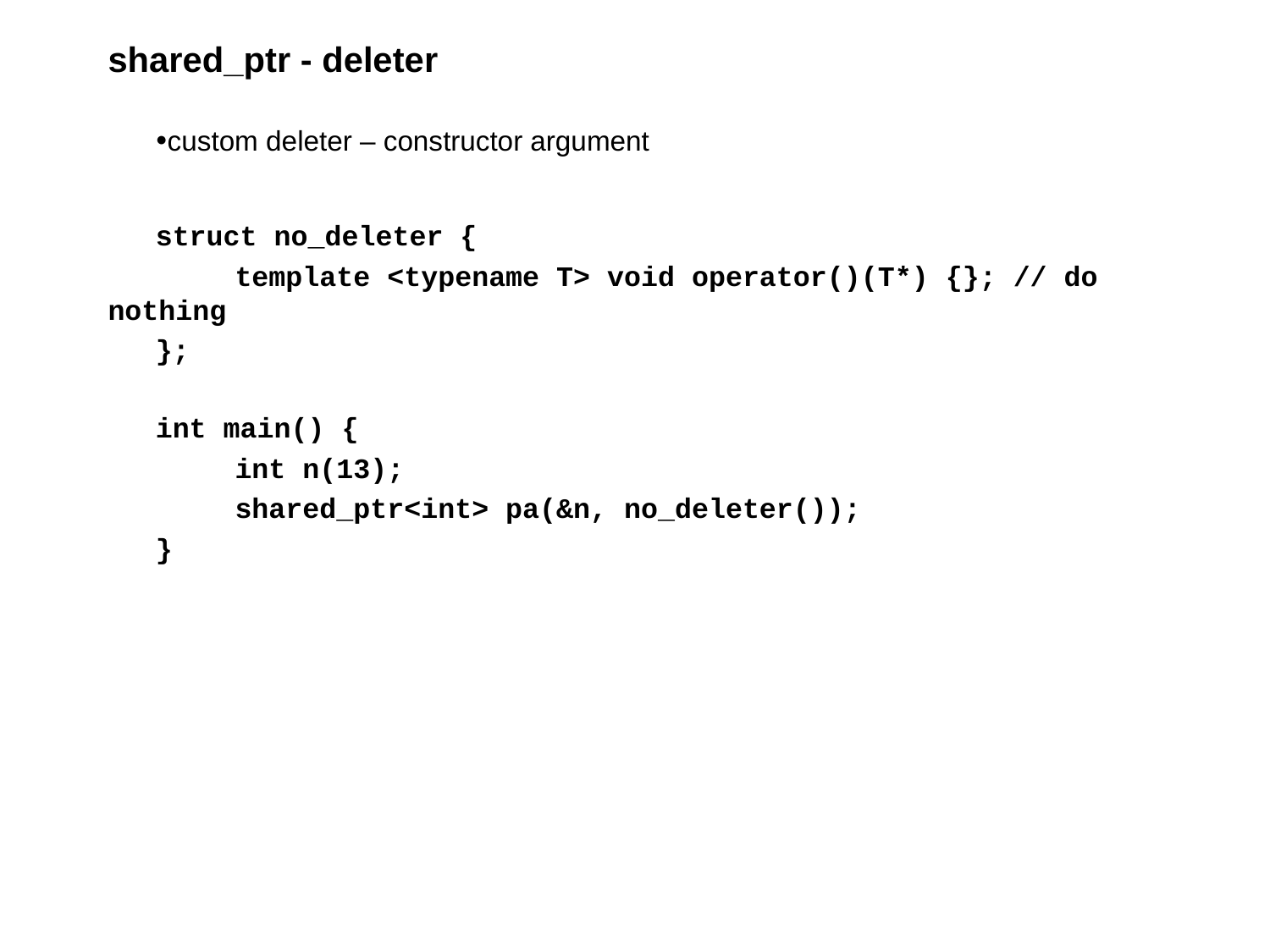

# shared_ptr - deleter
custom deleter – constructor argument
struct no_deleter {
	template <typename T> void operator()(T*) {}; // do nothing
};

int main() {
	int n(13);
	shared_ptr<int> pa(&n, no_deleter());
}